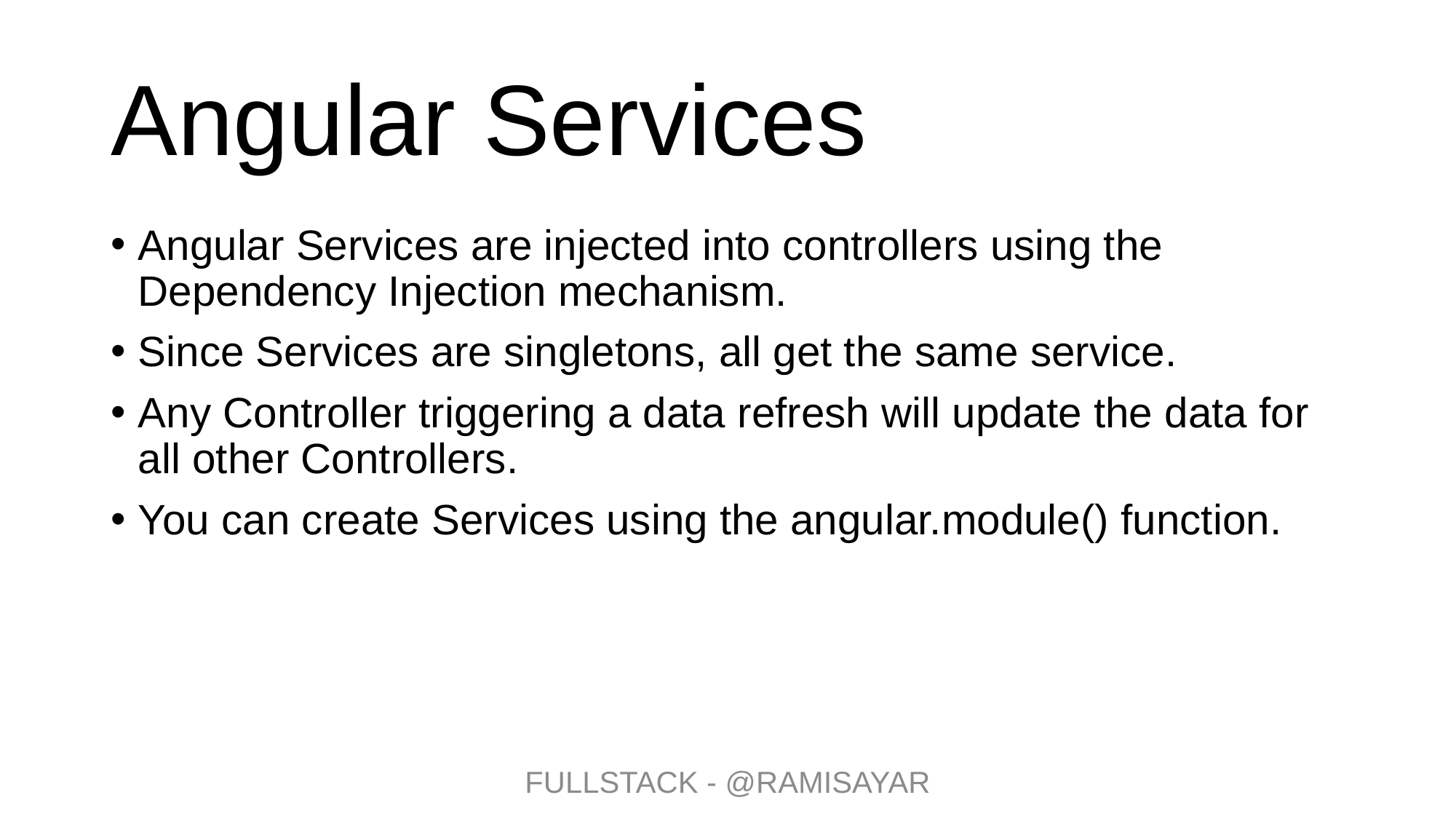

# Angular Services
Angular Services are injected into controllers using the Dependency Injection mechanism.
Since Services are singletons, all get the same service.
Any Controller triggering a data refresh will update the data for all other Controllers.
You can create Services using the angular.module() function.
FULLSTACK - @RAMISAYAR